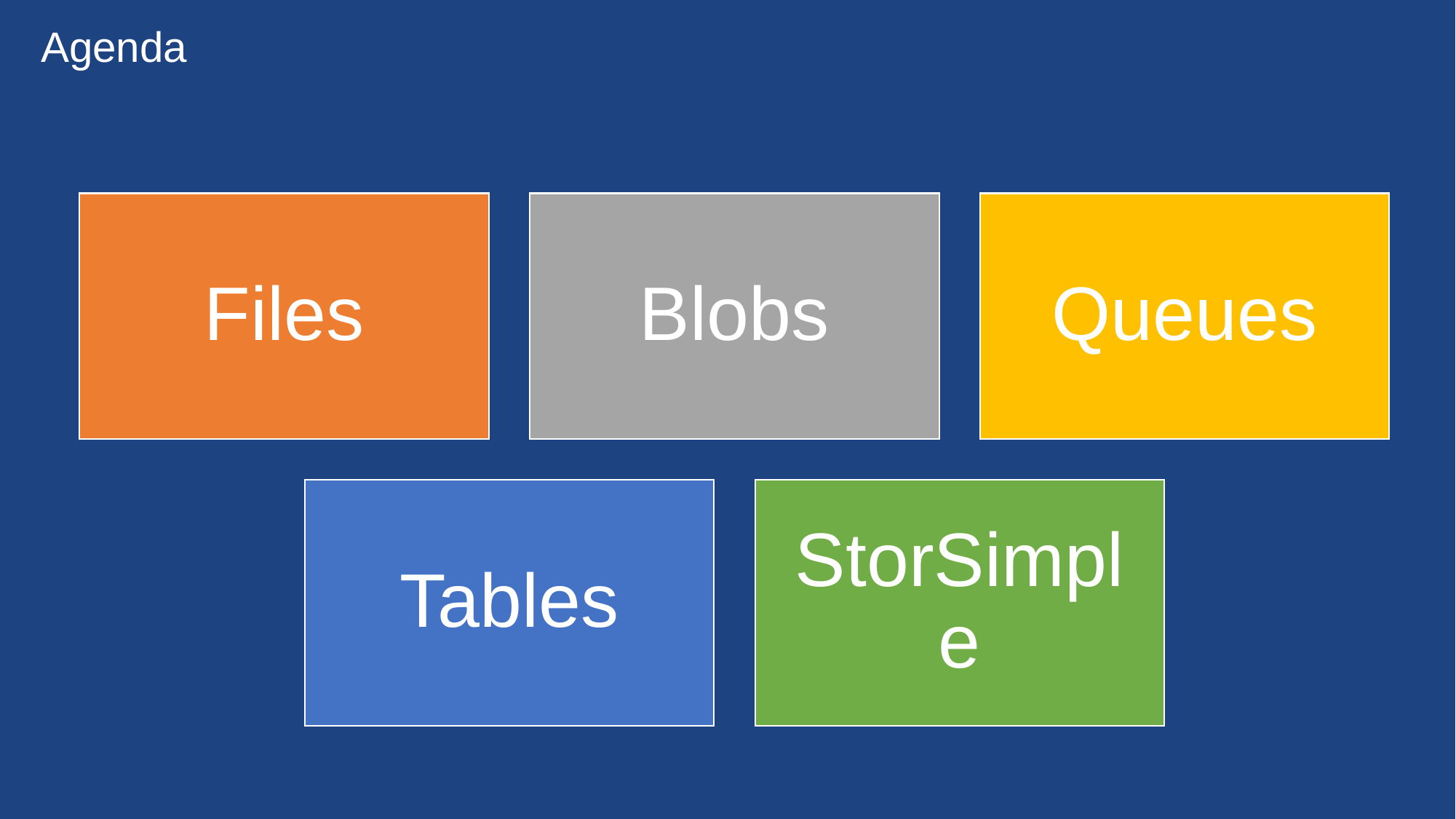

# Agenda
Files
Blobs
Queues
Tables
StorSimple